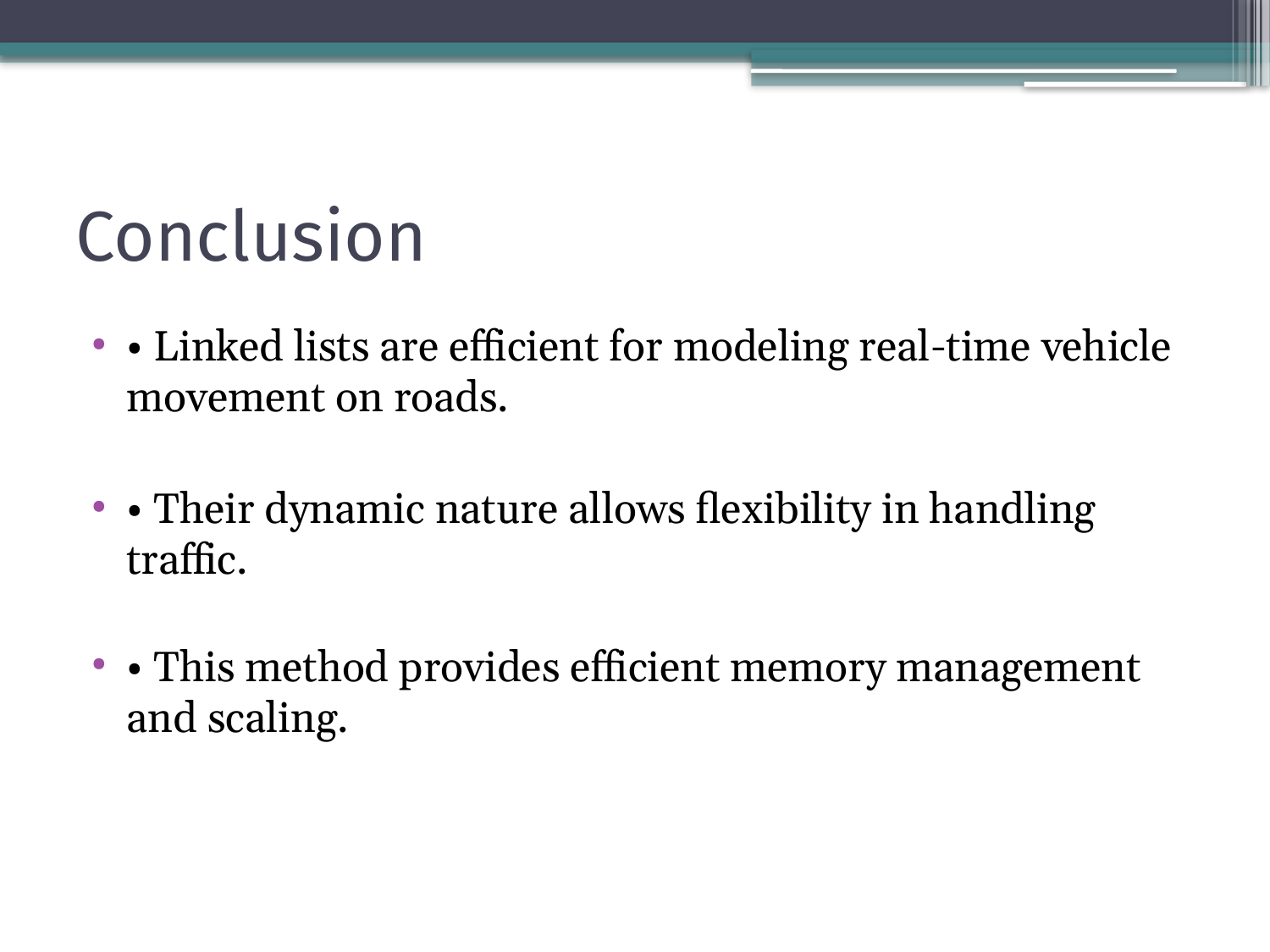

# Conclusion
• Linked lists are efficient for modeling real-time vehicle movement on roads.

• Their dynamic nature allows flexibility in handling traffic.
• This method provides efficient memory management and scaling.